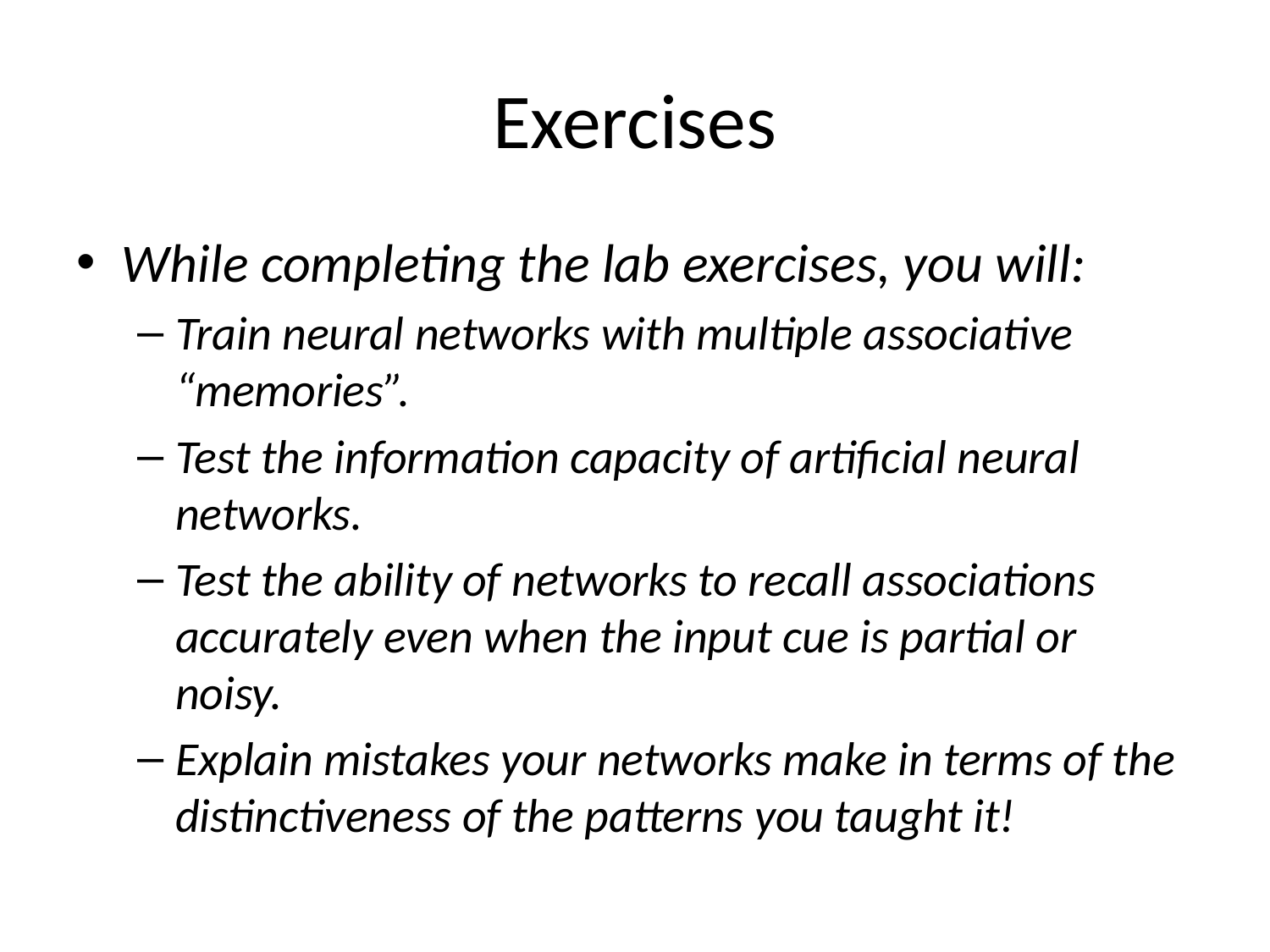

# Exercises
While completing the lab exercises, you will:
Train neural networks with multiple associative “memories”.
Test the information capacity of artificial neural networks.
Test the ability of networks to recall associations accurately even when the input cue is partial or noisy.
Explain mistakes your networks make in terms of the distinctiveness of the patterns you taught it!